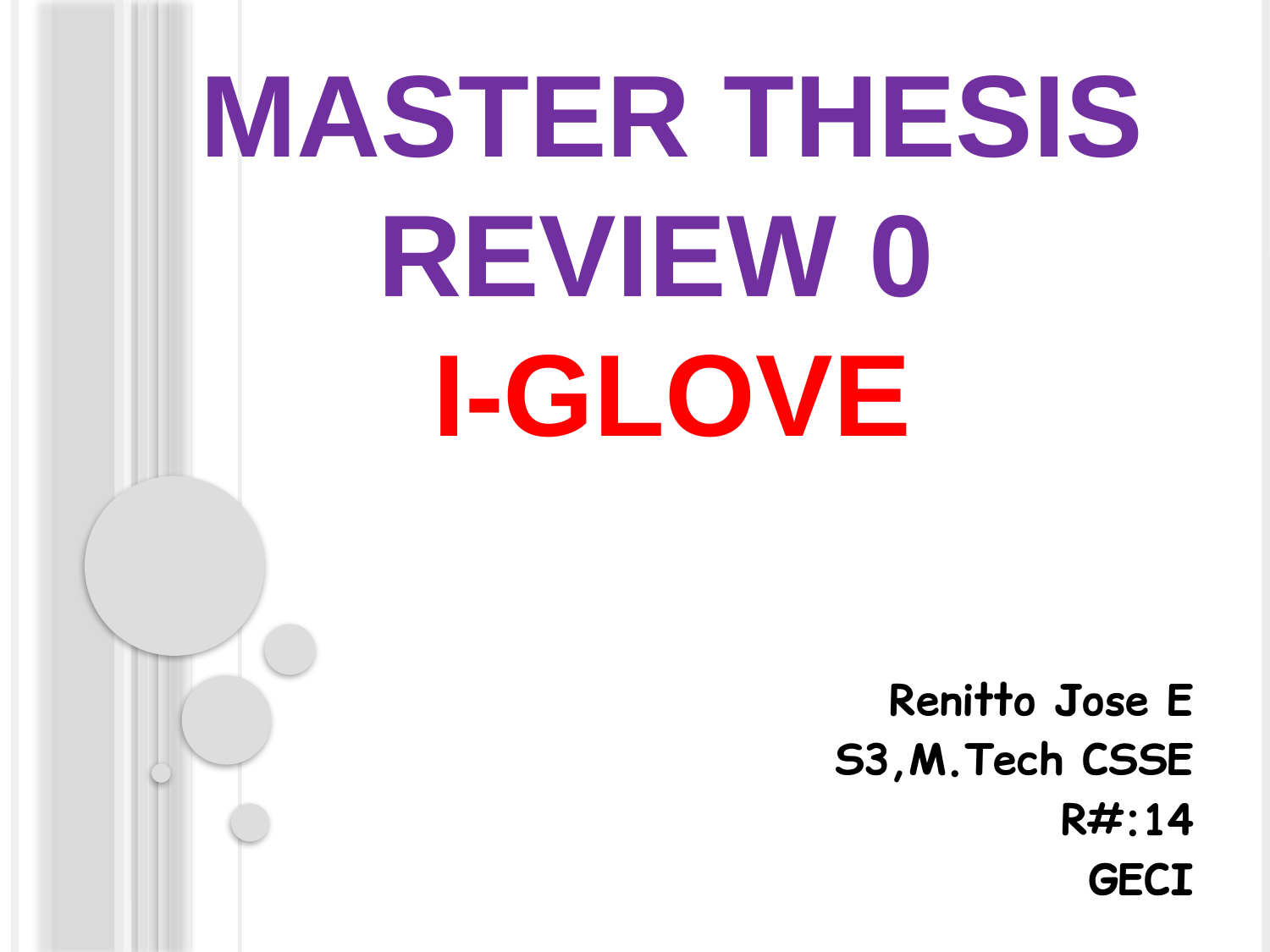

# Master thesis review 0 I-glove

Renitto Jose E
S3,M.Tech CSSE
R#:14
GECI